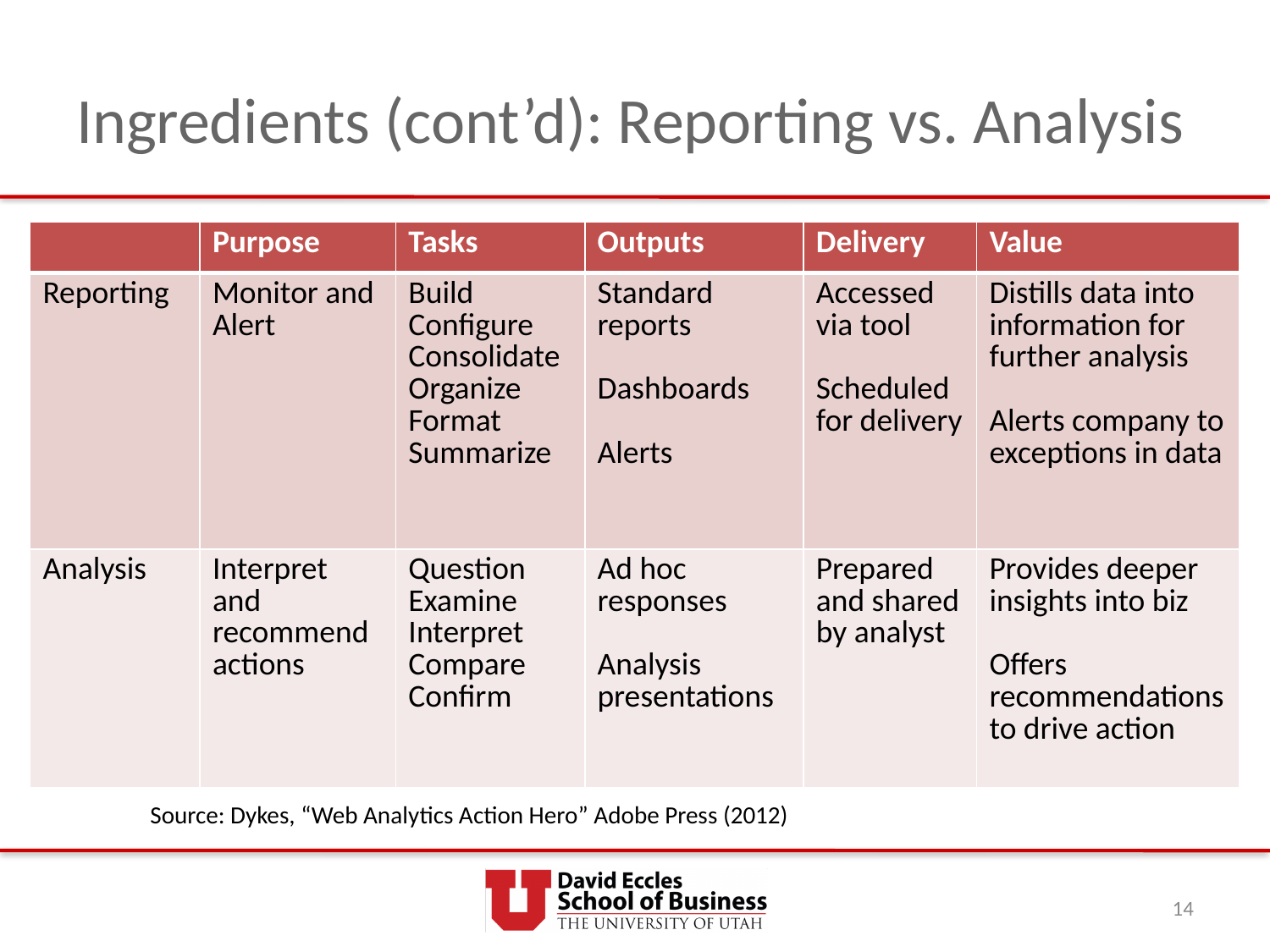

# Ingredients (cont’d): Reporting vs. Analysis
|  | Purpose | Tasks | Outputs | Delivery | Value |
| --- | --- | --- | --- | --- | --- |
| Reporting | Monitor and Alert | Build Configure Consolidate Organize Format Summarize | Standard reports Dashboards Alerts | Accessed via tool Scheduled for delivery | Distills data into information for further analysis Alerts company to exceptions in data |
| Analysis | Interpret and recommend actions | Question Examine Interpret Compare Confirm | Ad hoc responses Analysis presentations | Prepared and shared by analyst | Provides deeper insights into biz Offers recommendations to drive action |
Source: Dykes, “Web Analytics Action Hero” Adobe Press (2012)
14